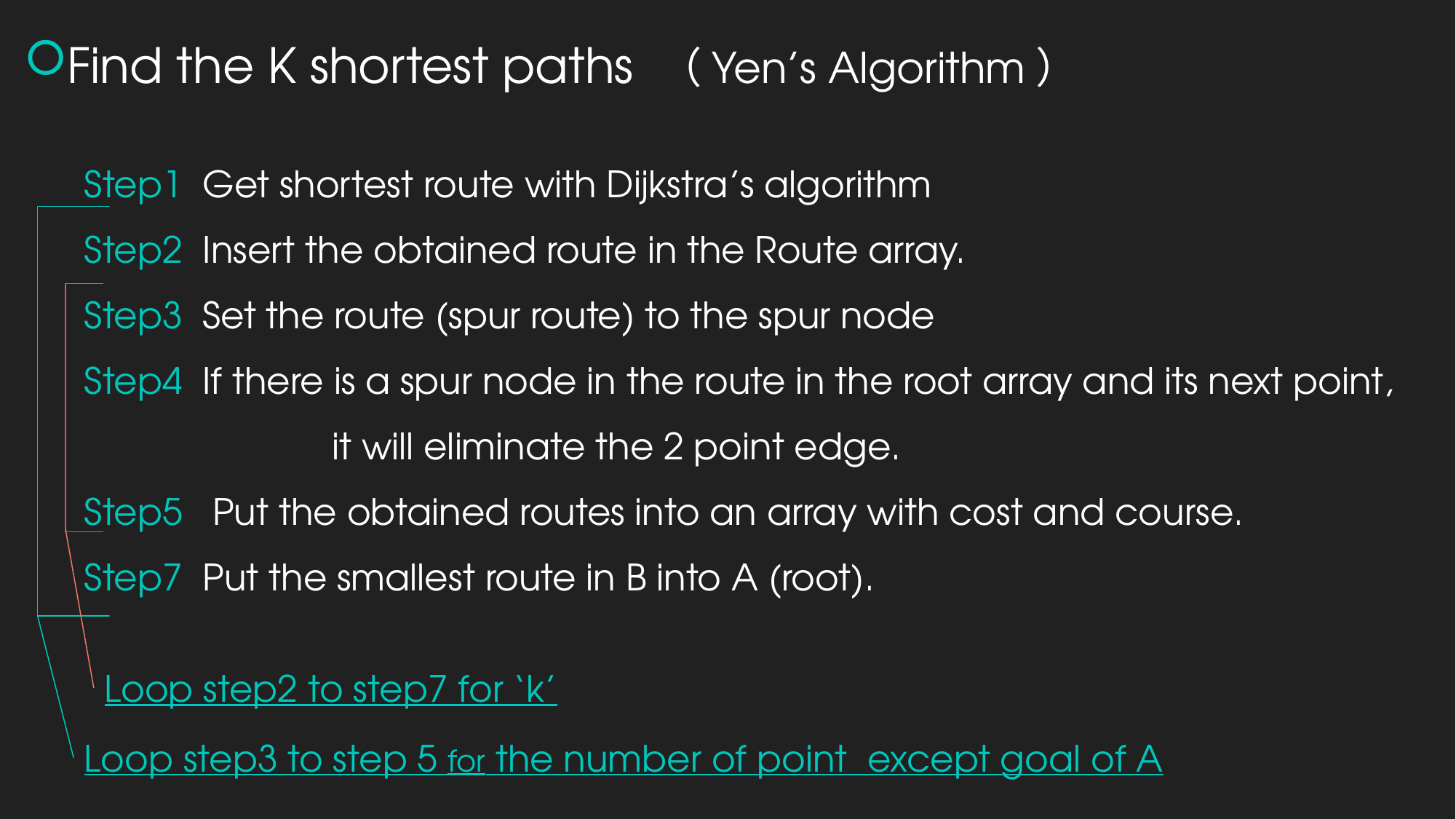

Find the K shortest paths （Yen’s Algorithm）

Step1  Get shortest route with Dijkstra’s algorithm
Step2  Insert the obtained route in the Route array.
Step3  Set the route (spur route) to the spur node
Step4  If there is a spur node in the route in the root array and its next point, 		   it will eliminate the 2 point edge.
Step5   Put the obtained routes into an array with cost and course.
Step7  Put the smallest route in B into A (root).

Loop step2 to step7 for ‘k’
Loop step3 to step 5 for the number of point  except goal of A